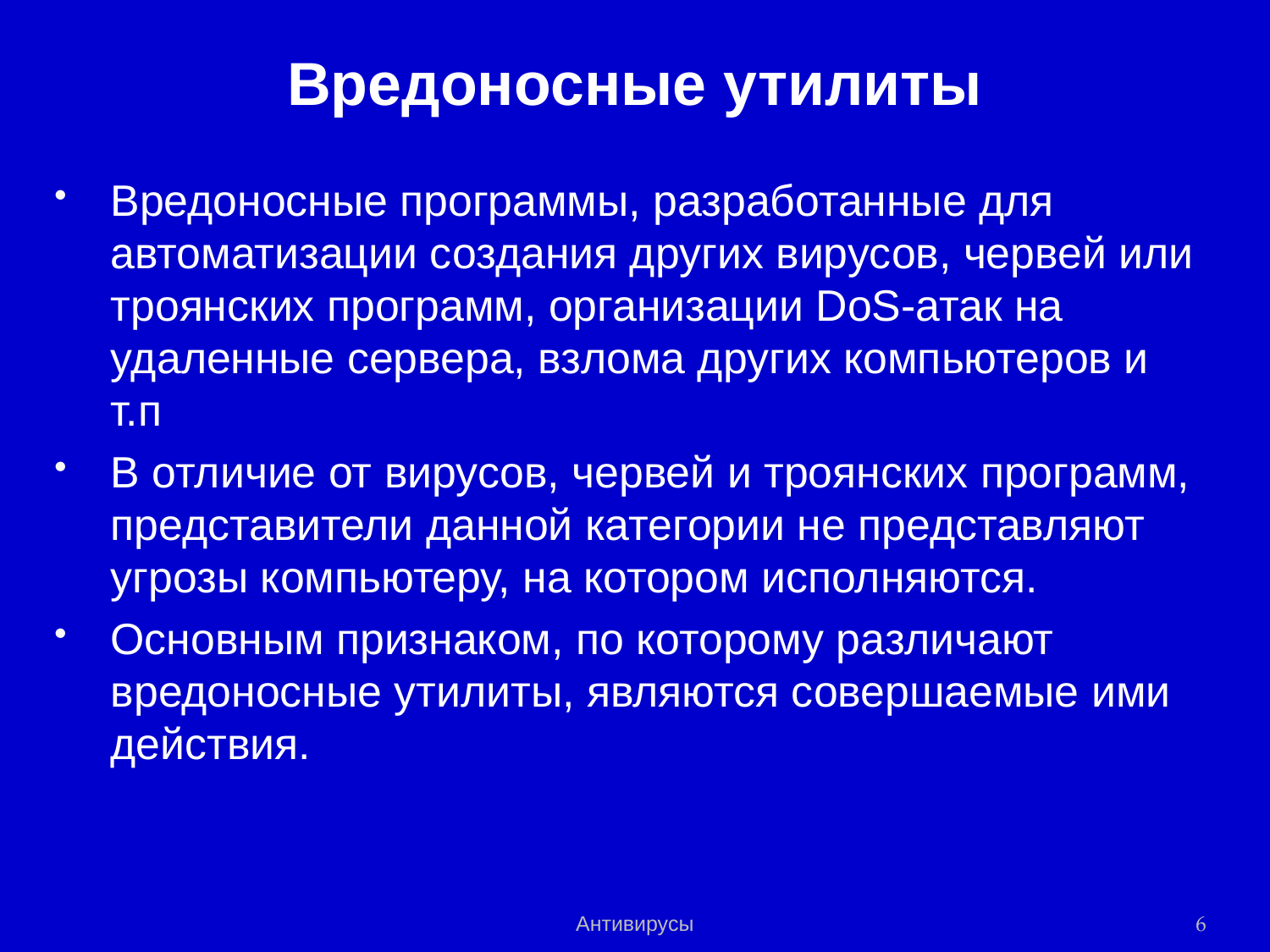

# Вредоносные утилиты
Вредоносные программы, разработанные для автоматизации создания других вирусов, червей или троянских программ, организации DoS-атак на удаленные сервера, взлома других компьютеров и т.п
В отличие от вирусов, червей и троянских программ, представители данной категории не представляют угрозы компьютеру, на котором исполняются.
Основным признаком, по которому различают вредоносные утилиты, являются совершаемые ими действия.
Антивирусы
6